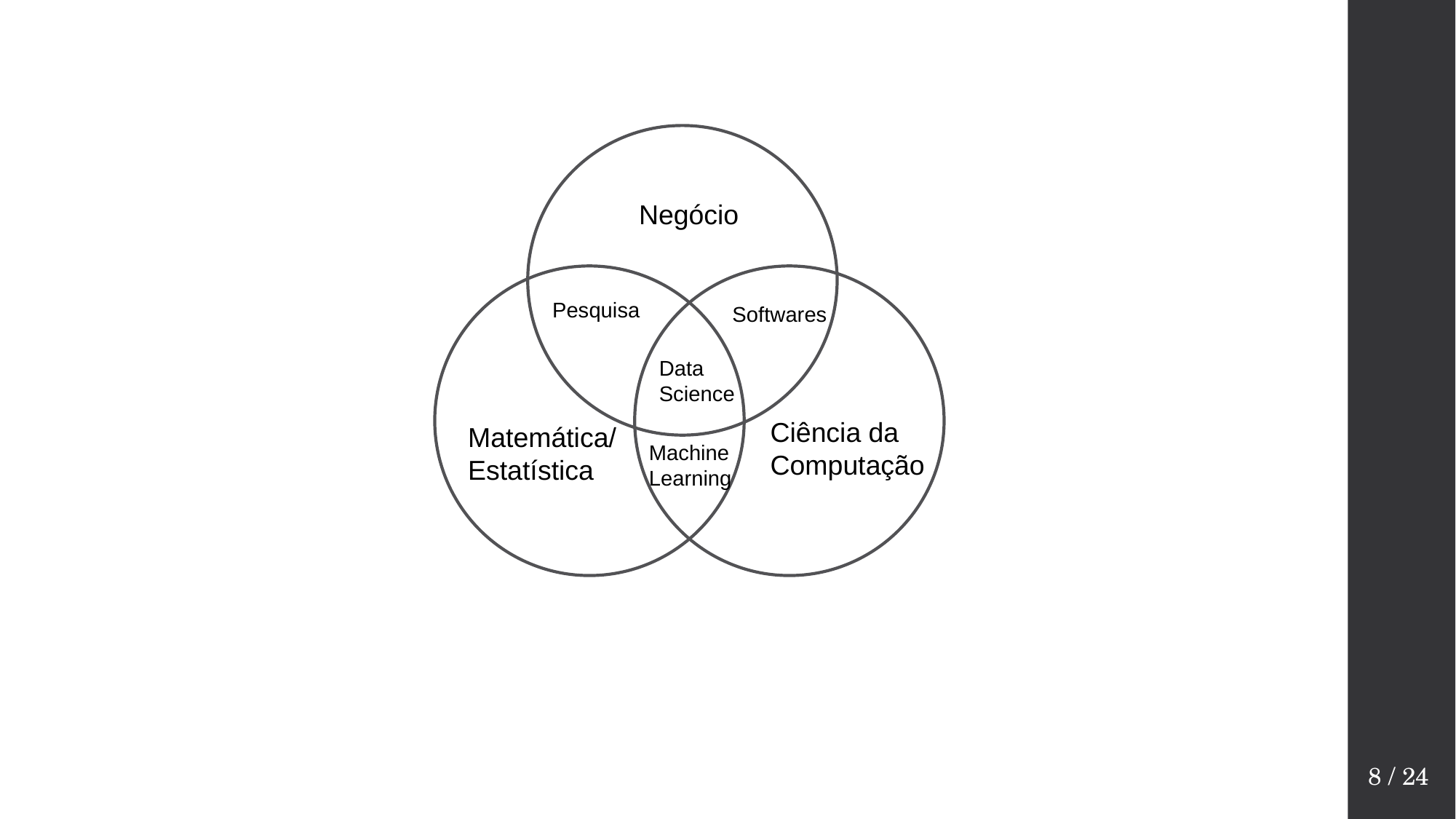

Negócio

Pesquisa
Softwares
Data Science
Ciência da Computação
Matemática/
Estatística
Machine Learning